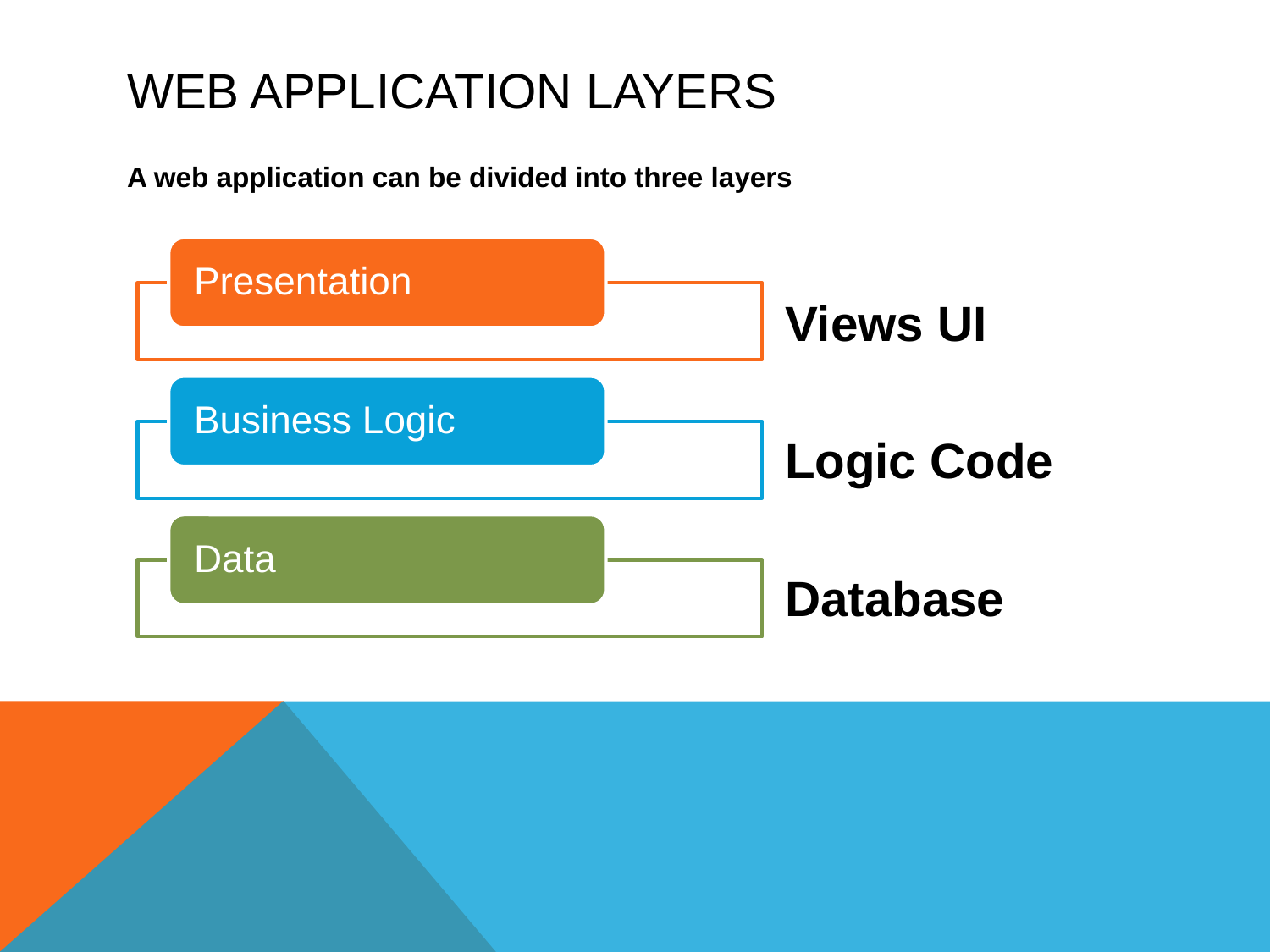

# Web application layers
A web application can be divided into three layers

Presentation
Business Logic
Data
Views UI
Logic Code
Database